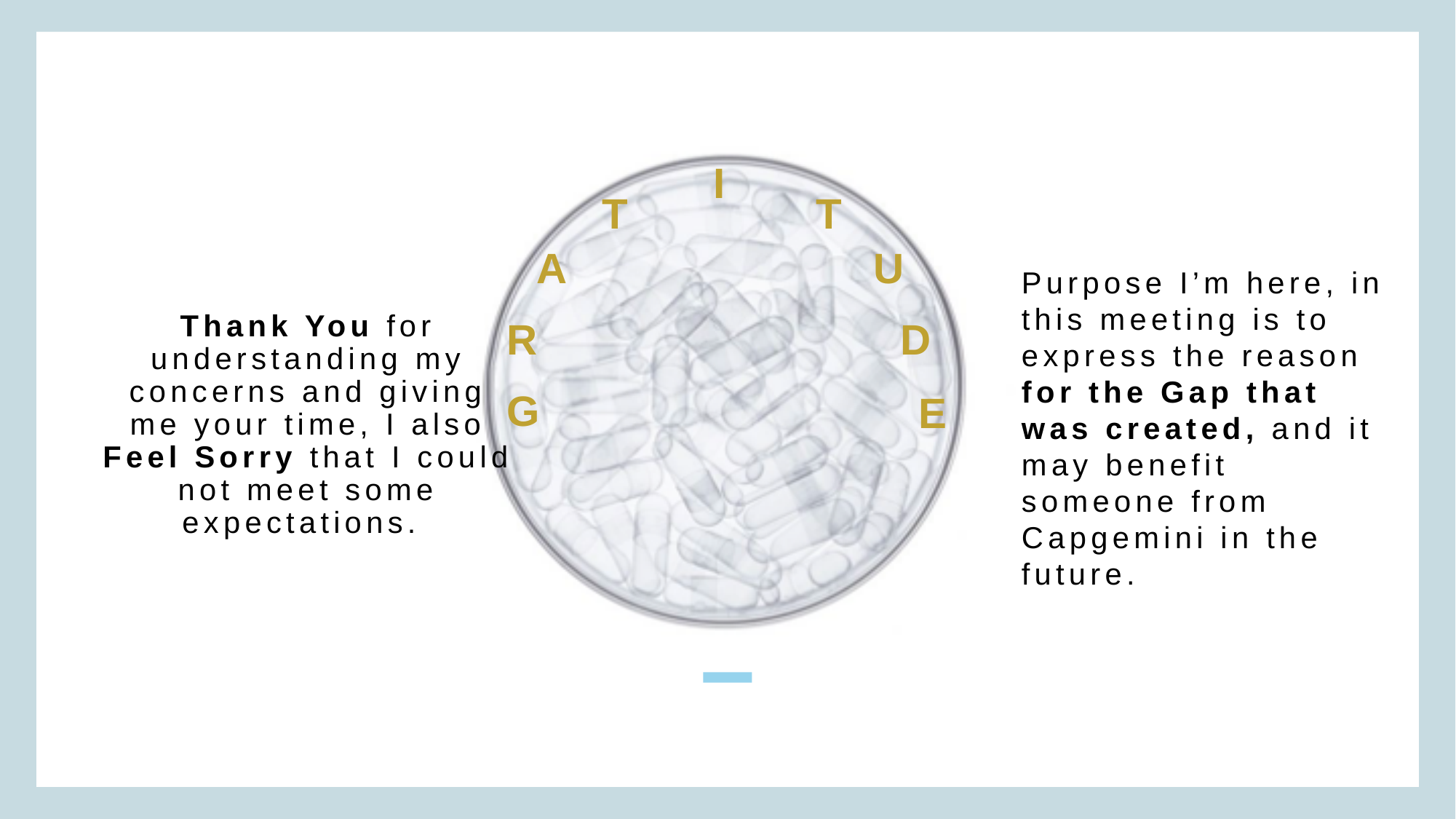

I
# Thank You for understanding my concerns and giving me your time, I also Feel Sorry that I could not meet some expectations.
T
T
A
U
Purpose I’m here, in this meeting is to express the reason for the Gap that was created, and it may benefit someone from Capgemini in the future.
R
D
G
E